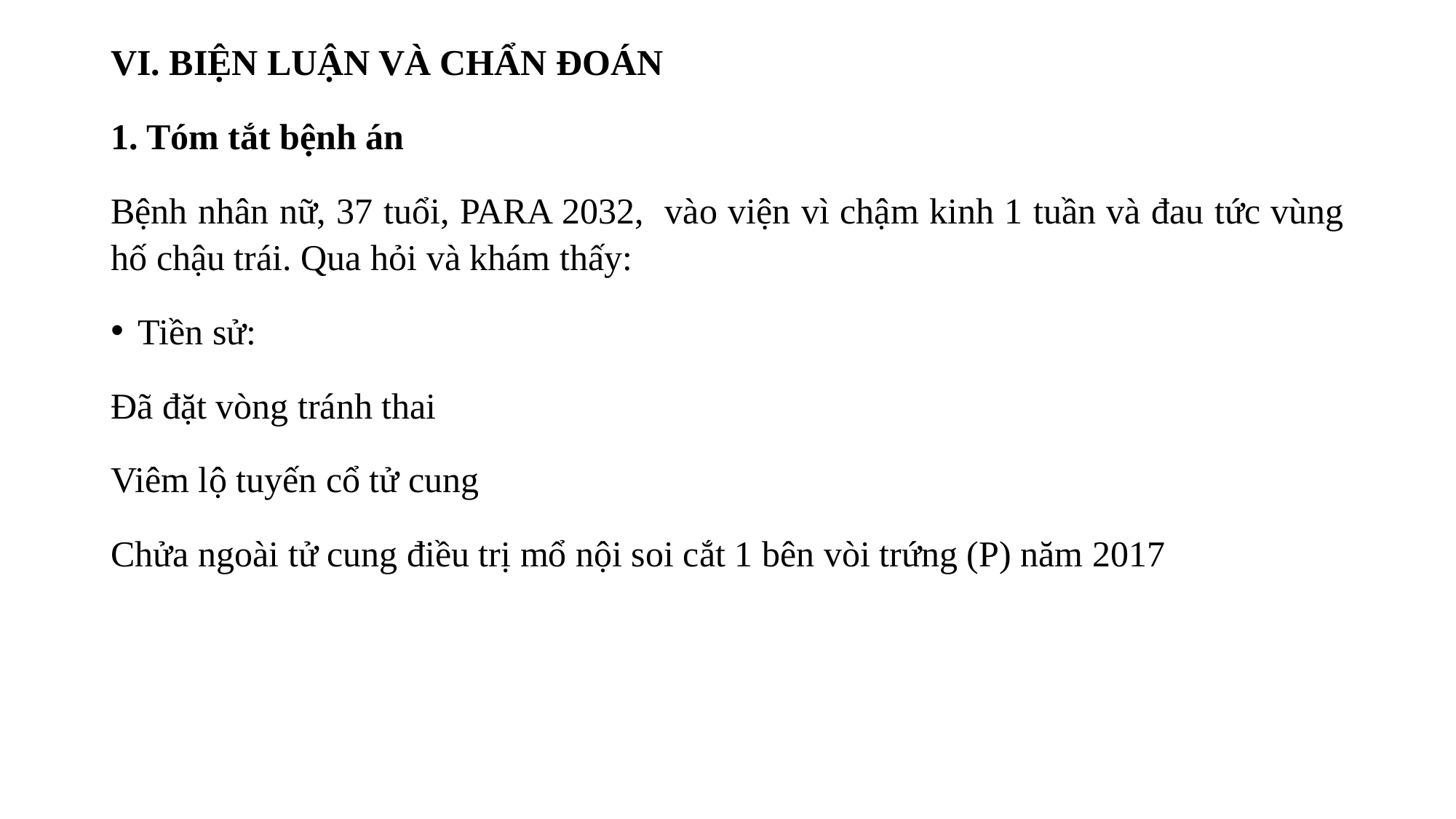

VI. BIỆN LUẬN VÀ CHẨN ĐOÁN
1. Tóm tắt bệnh án
Bệnh nhân nữ, 37 tuổi, PARA 2032,  vào viện vì chậm kinh 1 tuần và đau tức vùng hố chậu trái. Qua hỏi và khám thấy:
Tiền sử:
Đã đặt vòng tránh thai
Viêm lộ tuyến cổ tử cung
Chửa ngoài tử cung điều trị mổ nội soi cắt 1 bên vòi trứng (P) năm 2017